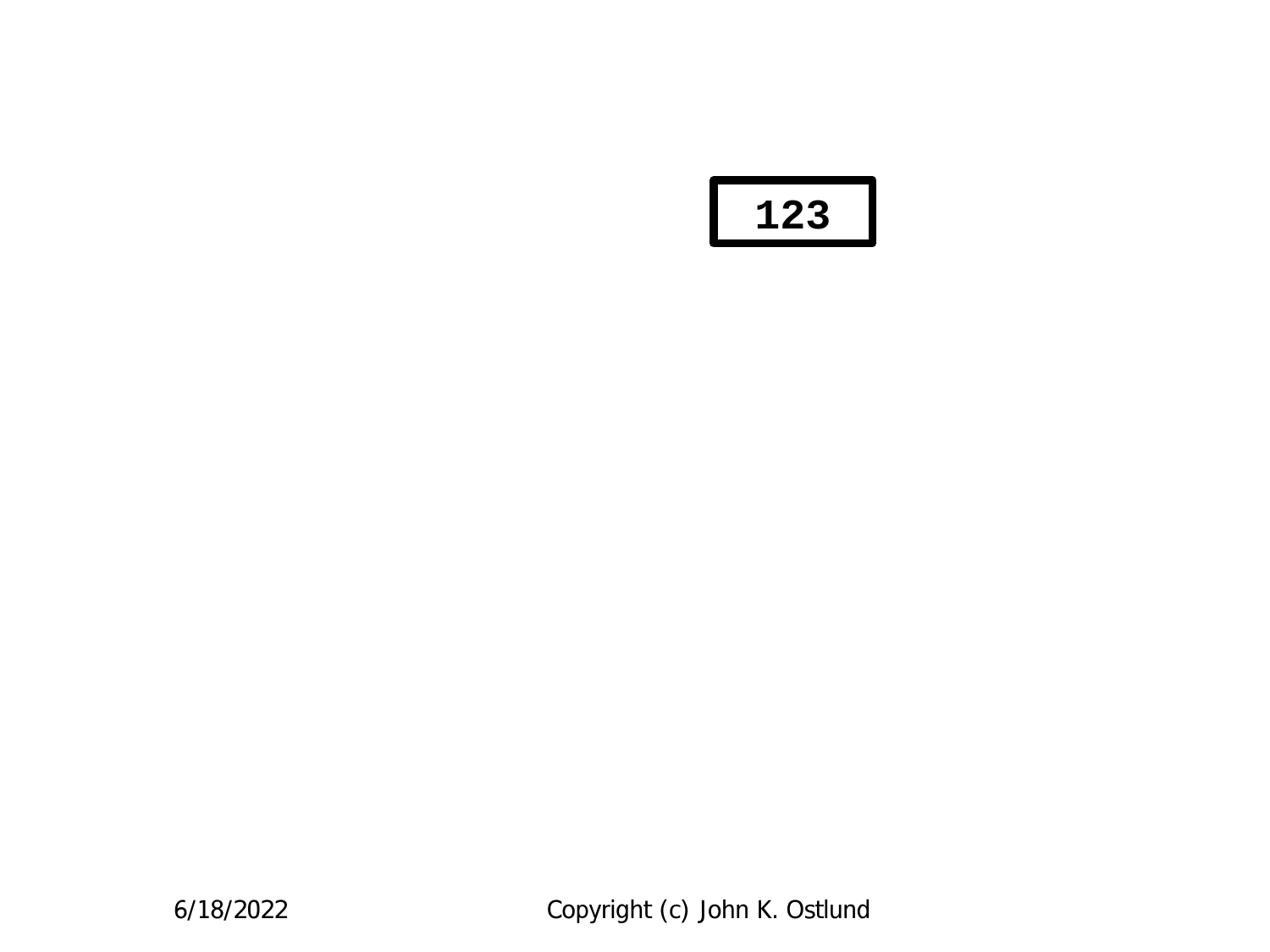

123
6/18/2022
Copyright (c) John K. Ostlund